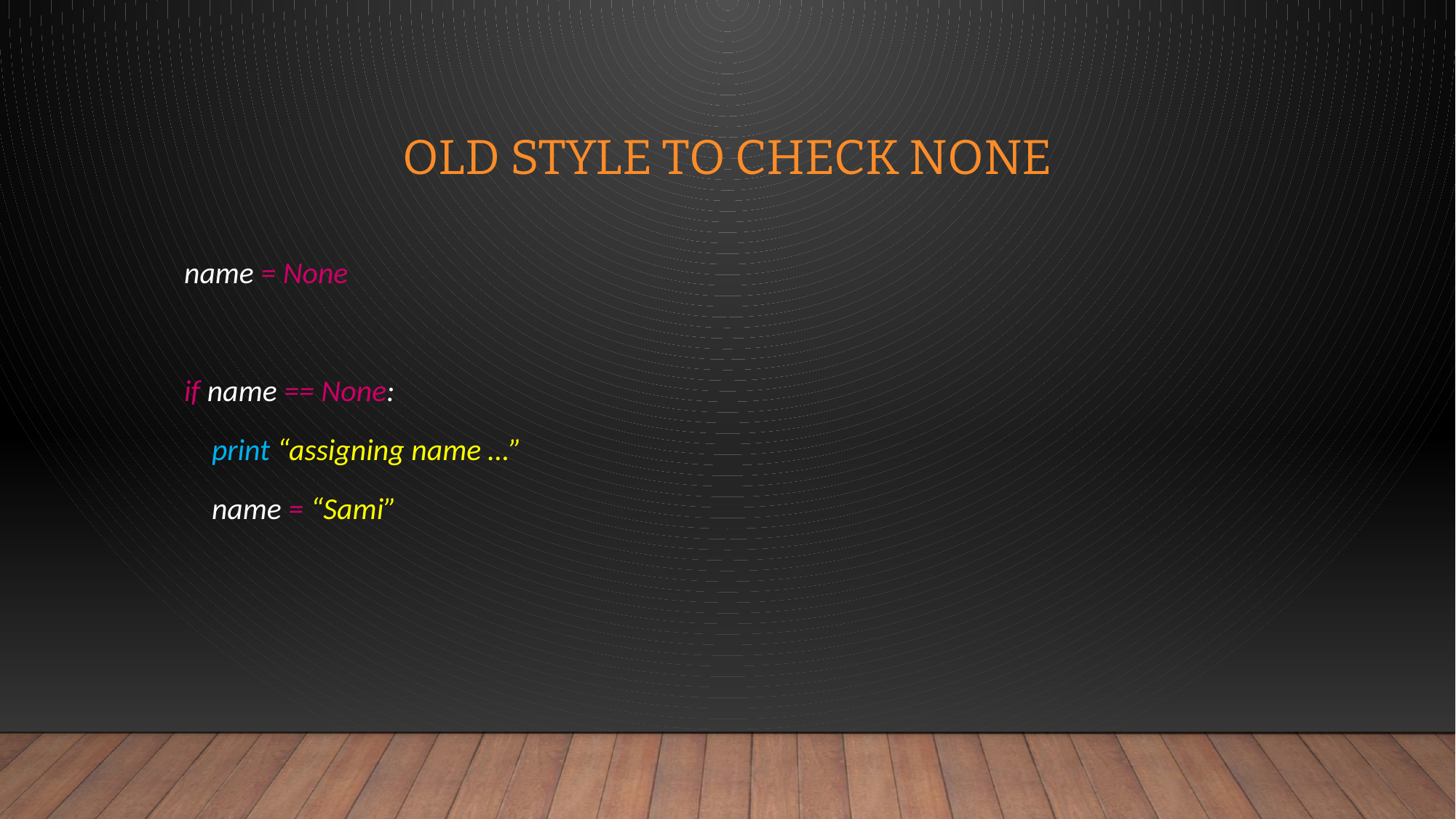

# Old style to check None
name = None

if name == None:
    print “assigning name …”
    name = “Sami”